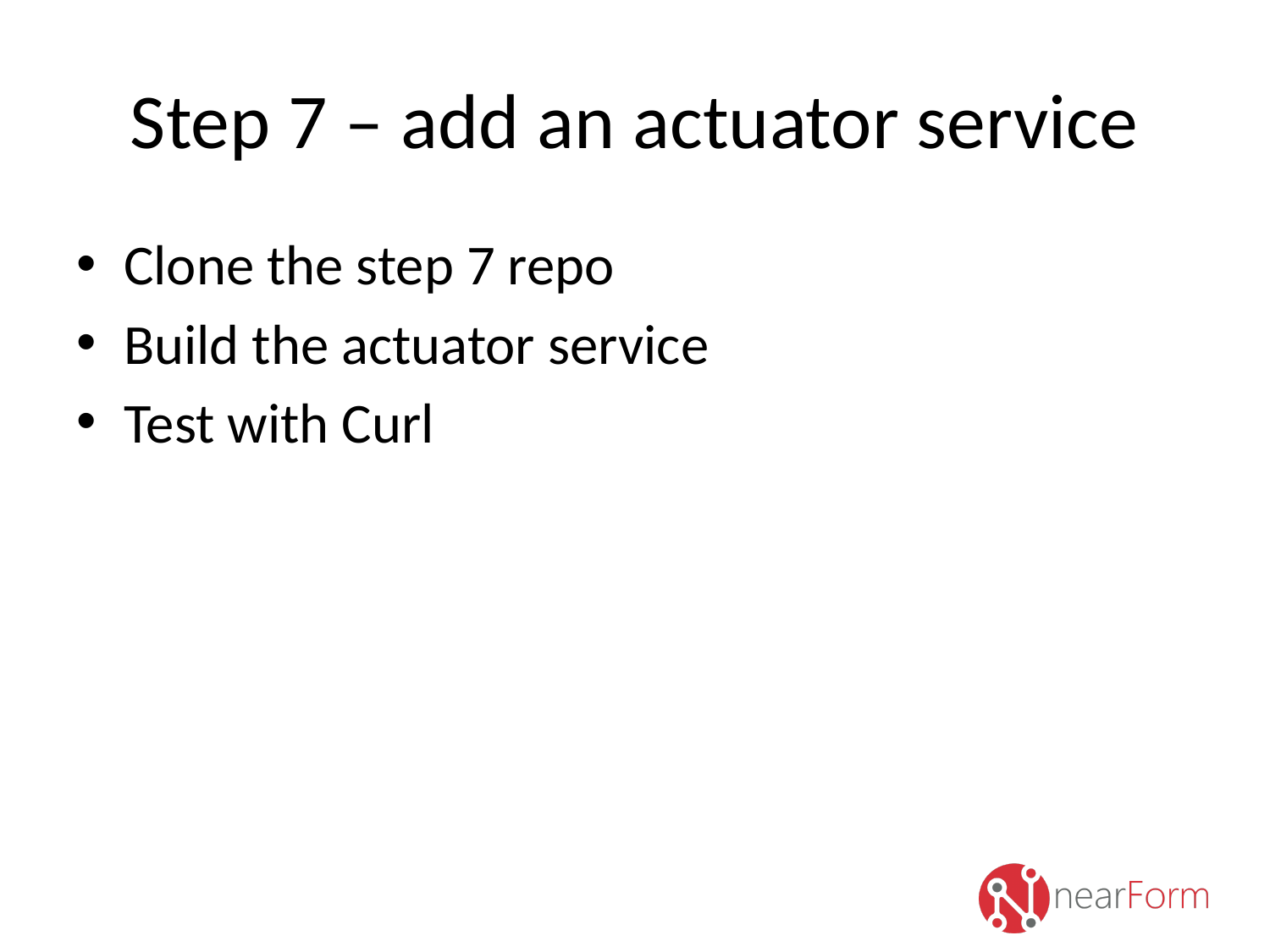

# Step 7 – add an actuator service
Clone the step 7 repo
Build the actuator service
Test with Curl